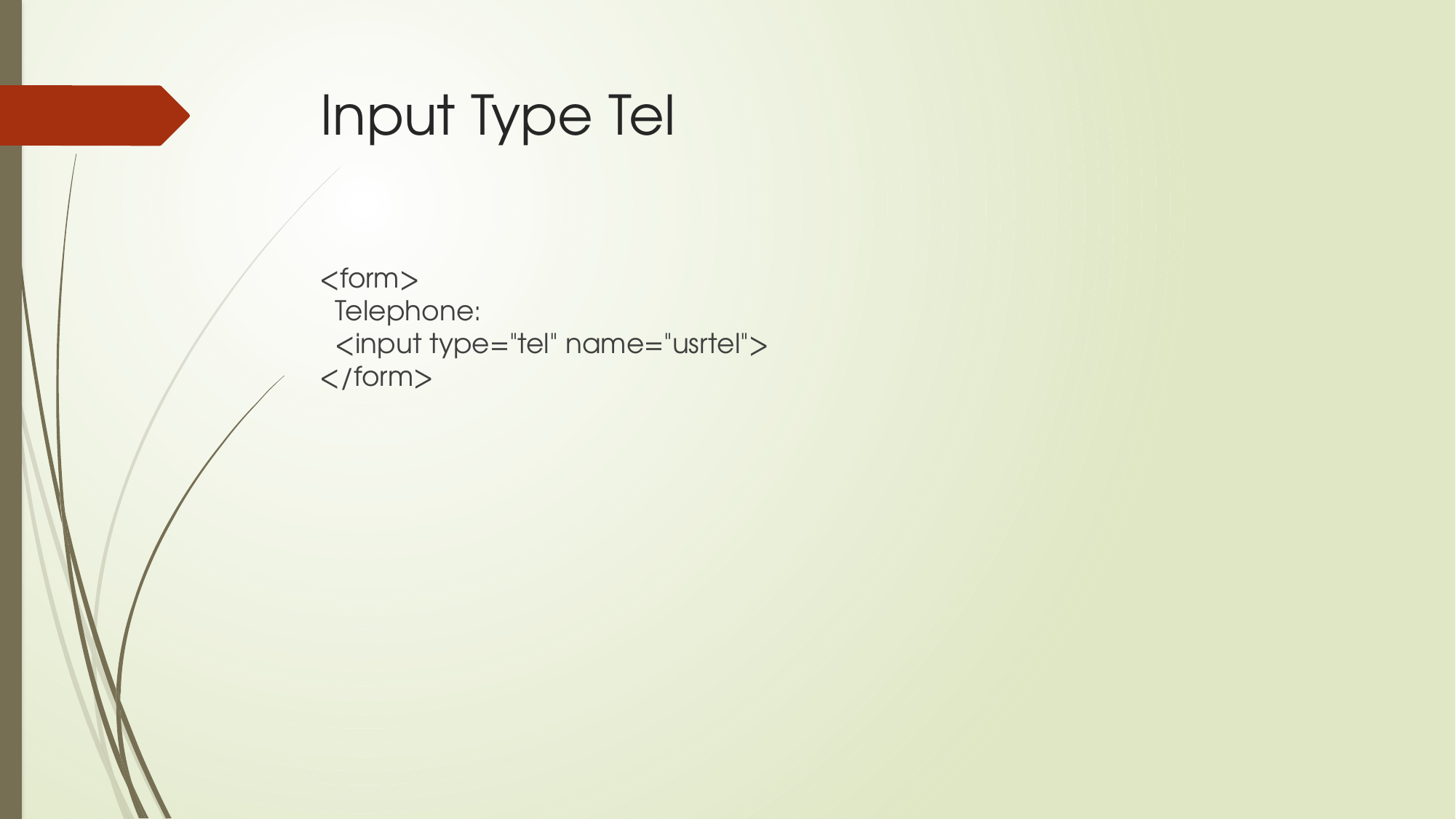

# Input Type Tel
<form>
  Telephone:
  <input type="tel" name="usrtel">
</form>